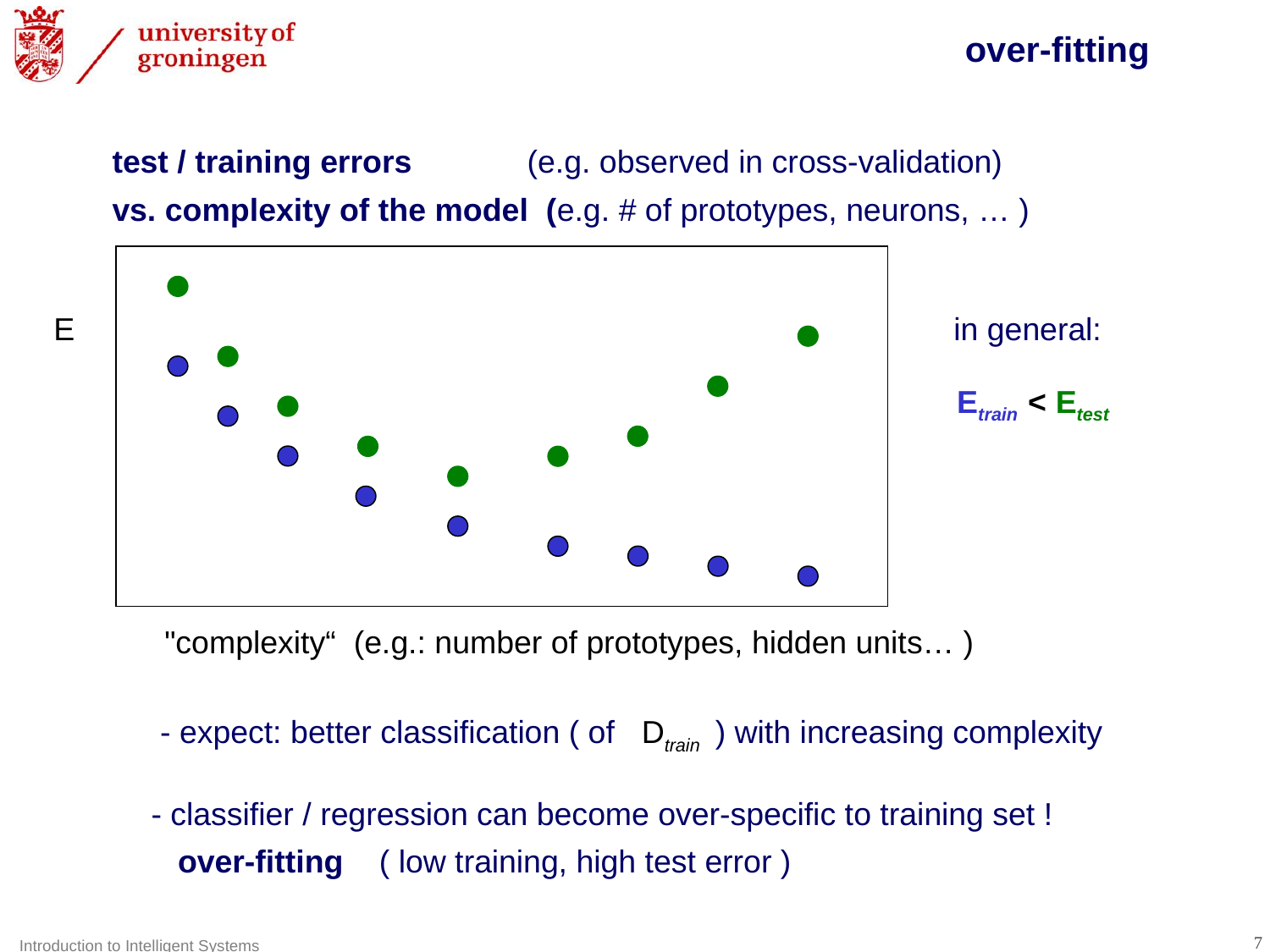

over-fitting
test / training errors             (e.g. observed in cross-validation)
vs. complexity of the model  (e.g. # of prototypes, neurons, … )

E
in general:

Etrain  < Etest

"complexity“  (e.g.: number of prototypes, hidden units… )
- expect: better classification ( of   Dtrain   ) with increasing complexity
- classifier / regression can become over-specific to training set !
   over-fitting    ( low training, high test error )
7